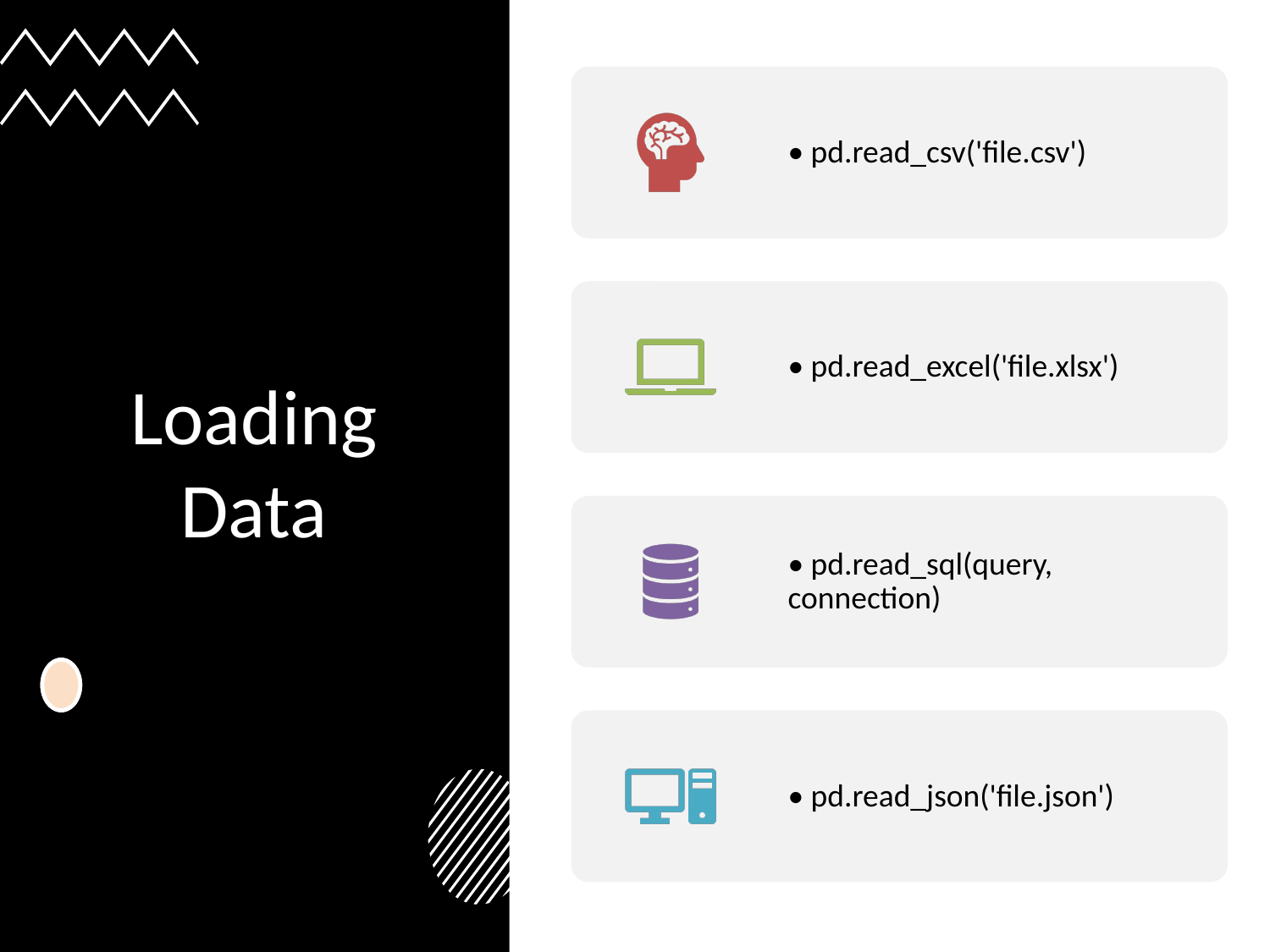

• pd.read_csv('file.csv')
• pd.read_excel('file.xlsx')
• pd.read_sql(query, connection)
• pd.read_json('file.json')
# Loading Data